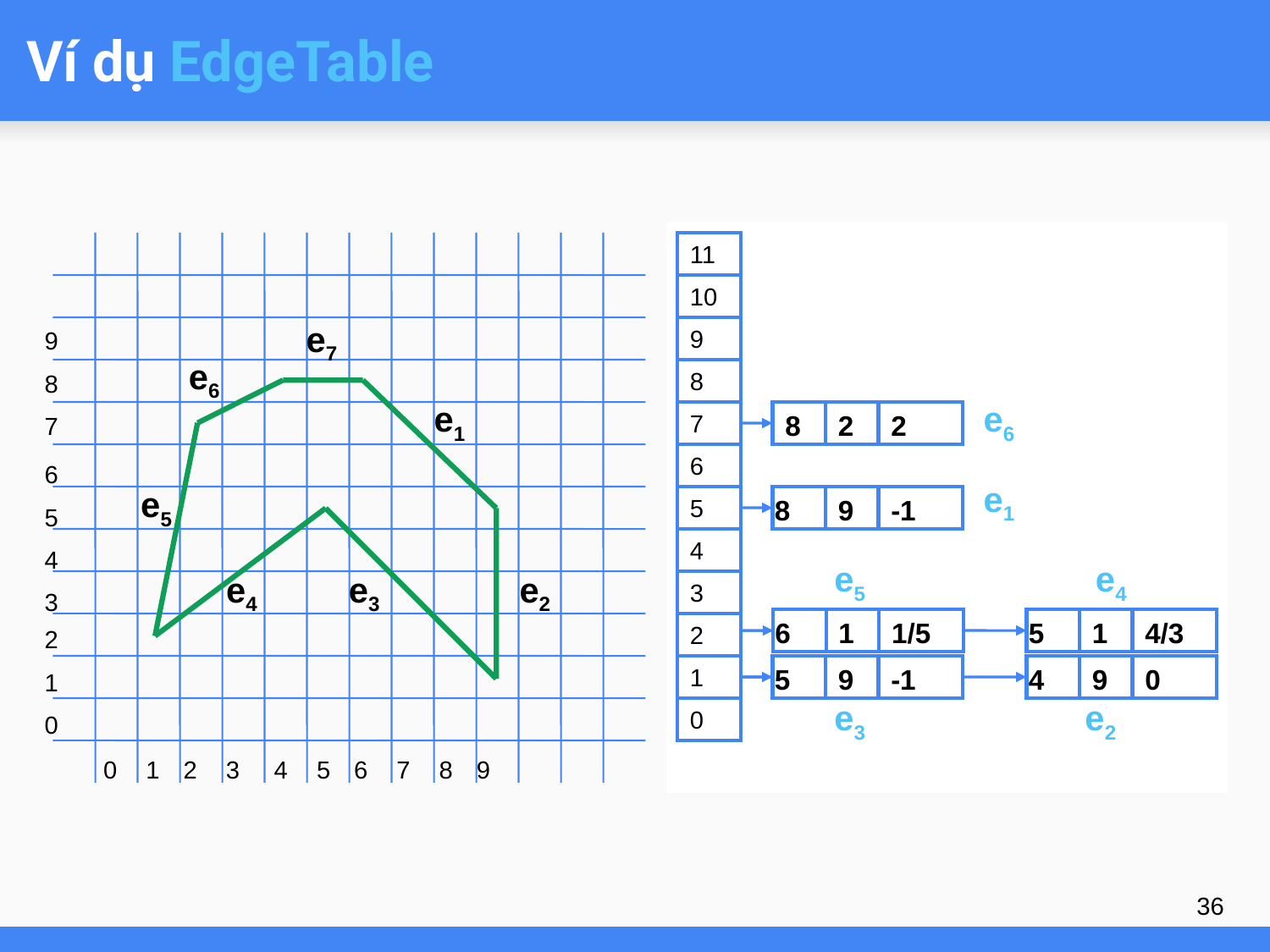

# Ví dụ EdgeTable

11
10
e7
9
9
8
7
6
5
4
3
2
1
0
e6
8

e1
e6
7

8

2

2

6
e1
e5
5
8

9

-1

4
e5
e4
e4
e3
e2
3
5

1

4/3

6

1

1/5

2
1
4

9

0

5

9

-1

e3
e2
0
0
1
2
3
4
5
6
7
8
9
36